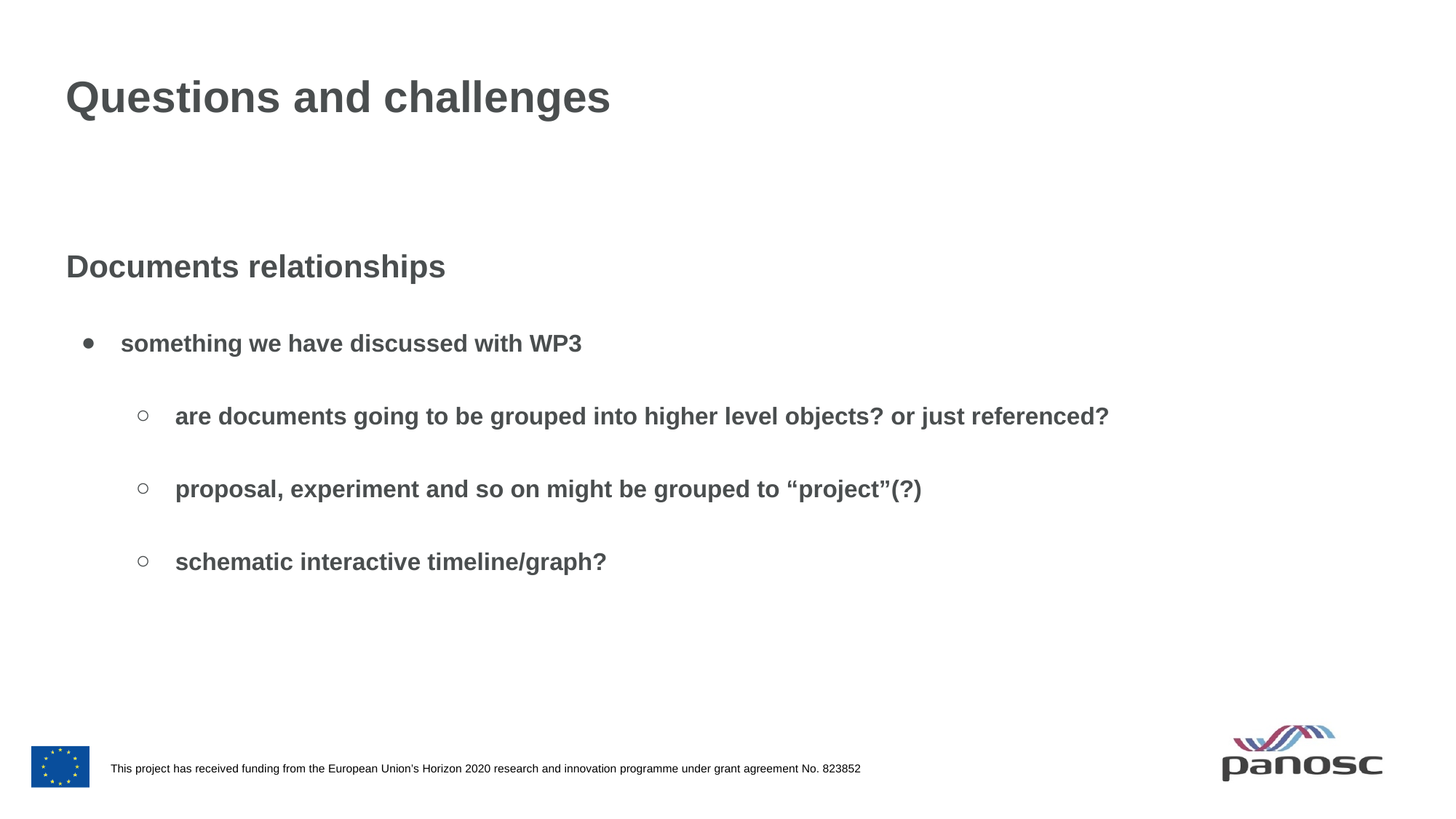

Questions and challenges
Documents relationships
something we have discussed with WP3
are documents going to be grouped into higher level objects? or just referenced?
proposal, experiment and so on might be grouped to “project”(?)
schematic interactive timeline/graph?